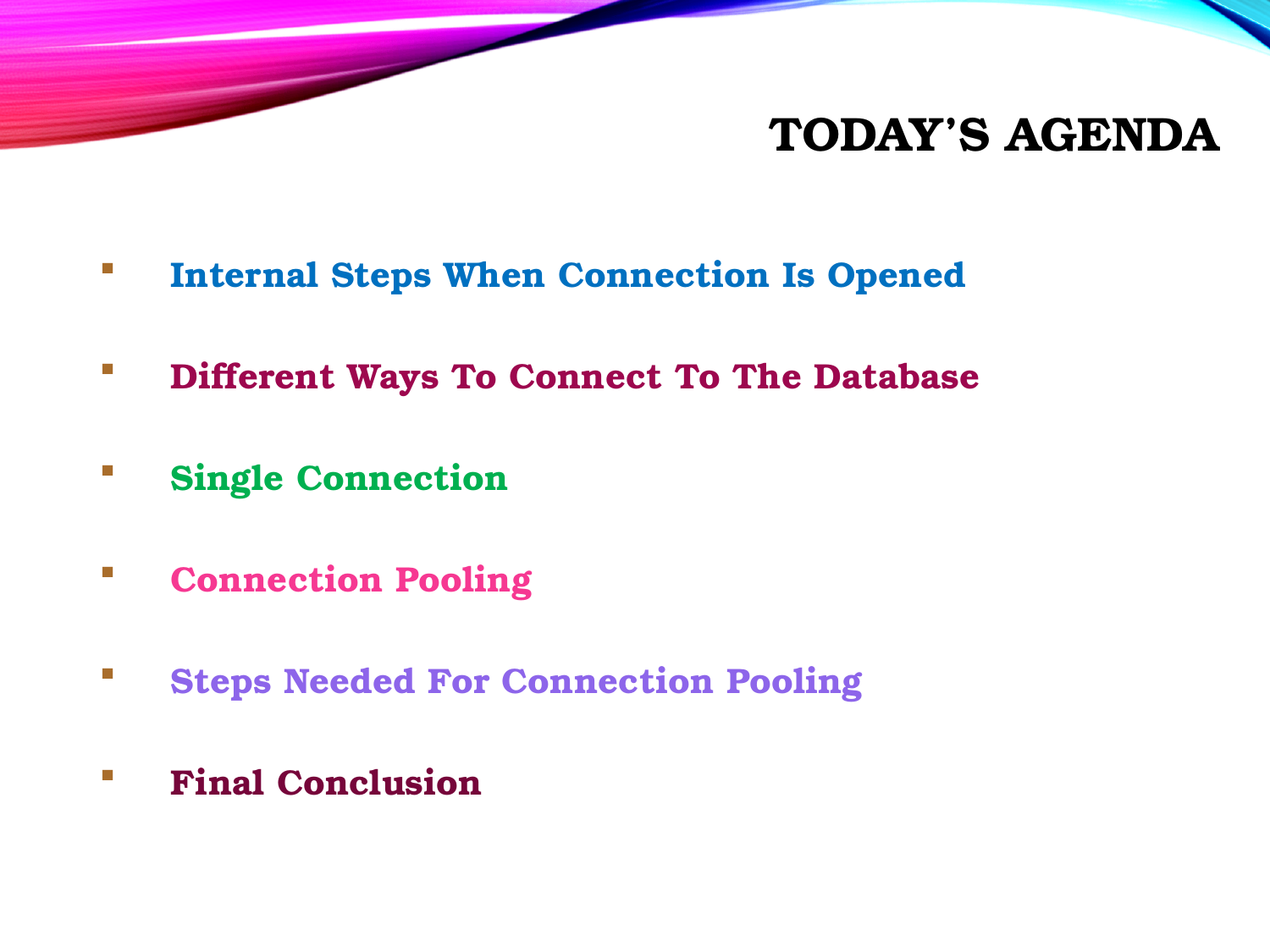

# Today’s Agenda

Internal Steps When Connection Is Opened

Different Ways To Connect To The Database

Single Connection

Connection Pooling

Steps Needed For Connection Pooling

Final Conclusion